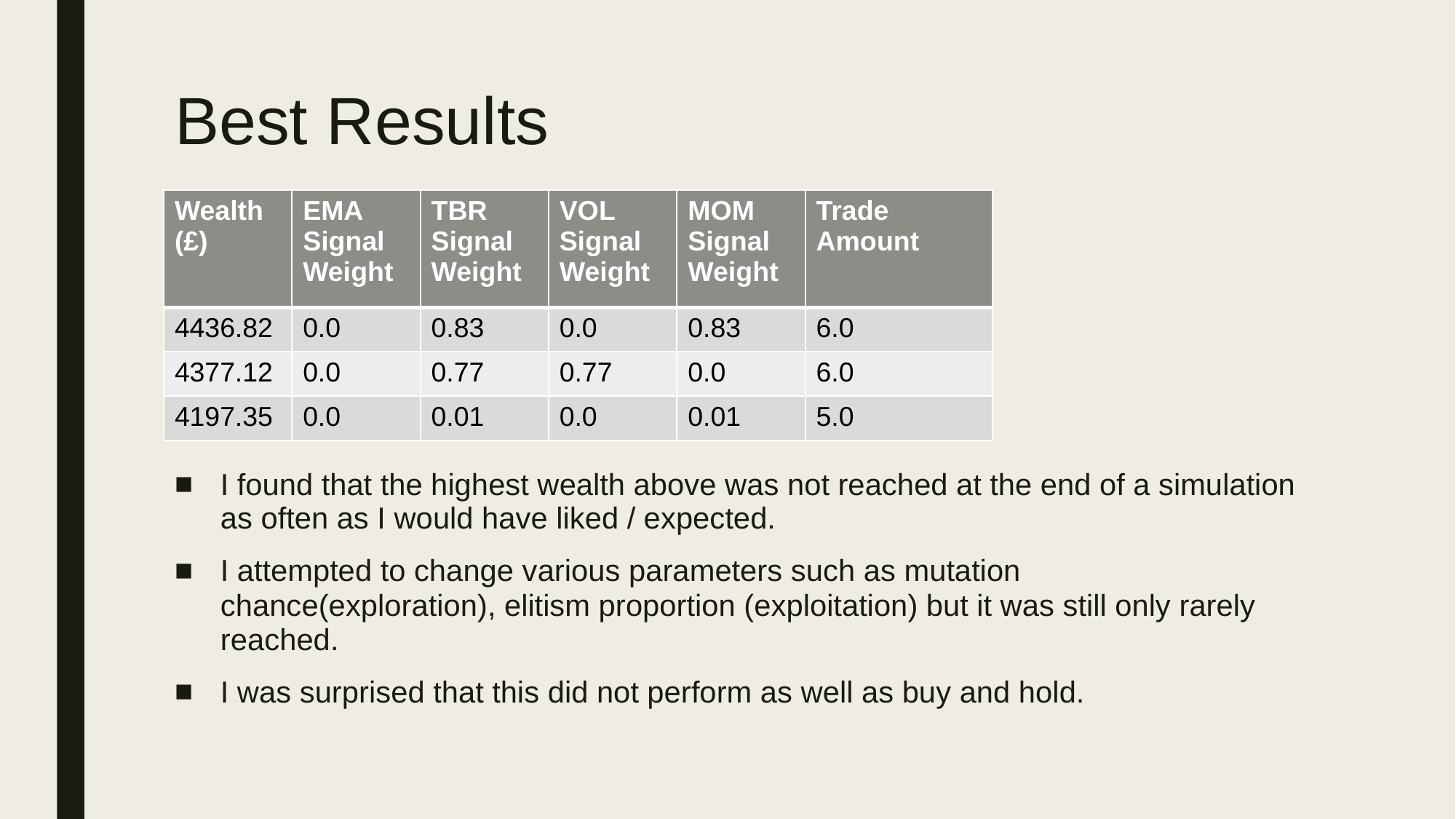

# Best Results
| Wealth (£) | EMA Signal Weight | TBR Signal Weight | VOL Signal Weight | MOM Signal Weight | Trade Amount |
| --- | --- | --- | --- | --- | --- |
| 4436.82 | 0.0 | 0.83 | 0.0 | 0.83 | 6.0 |
| 4377.12 | 0.0 | 0.77 | 0.77 | 0.0 | 6.0 |
| 4197.35 | 0.0 | 0.01 | 0.0 | 0.01 | 5.0 |
I found that the highest wealth above was not reached at the end of a simulation as often as I would have liked / expected.
I attempted to change various parameters such as mutation chance(exploration), elitism proportion (exploitation) but it was still only rarely reached.
I was surprised that this did not perform as well as buy and hold.